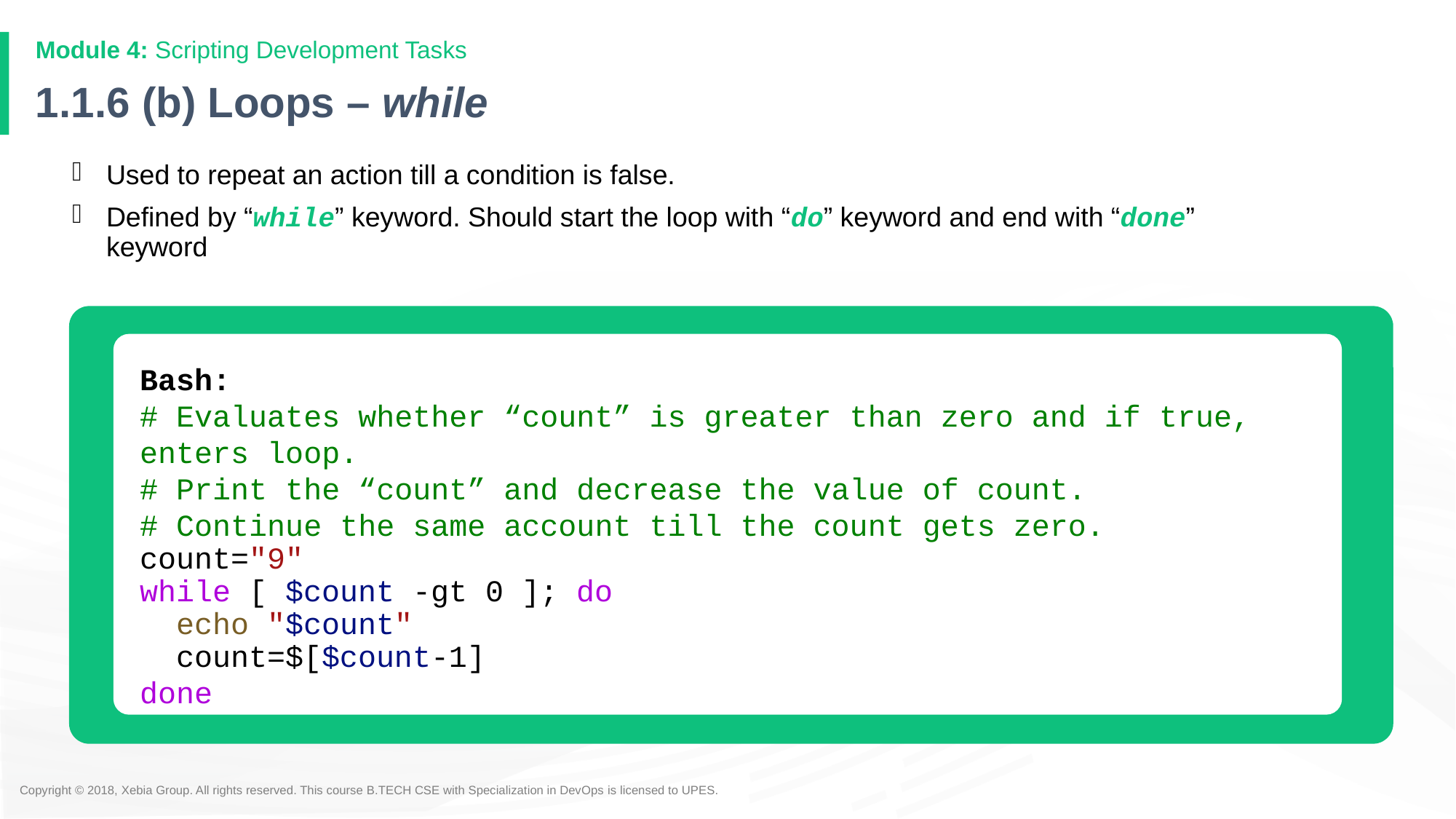

Module 4: Scripting Development Tasks
# 1.1.6 (b) Loops – while
Used to repeat an action till a condition is false.
Defined by “while” keyword. Should start the loop with “do” keyword and end with “done” keyword

Bash:
# Evaluates whether “count” is greater than zero and if true, enters loop.
# Print the “count” and decrease the value of count.
# Continue the same account till the count gets zero.
count="9"
while [ $count -gt 0 ]; do
  echo "$count"
  count=$[$count-1]
done